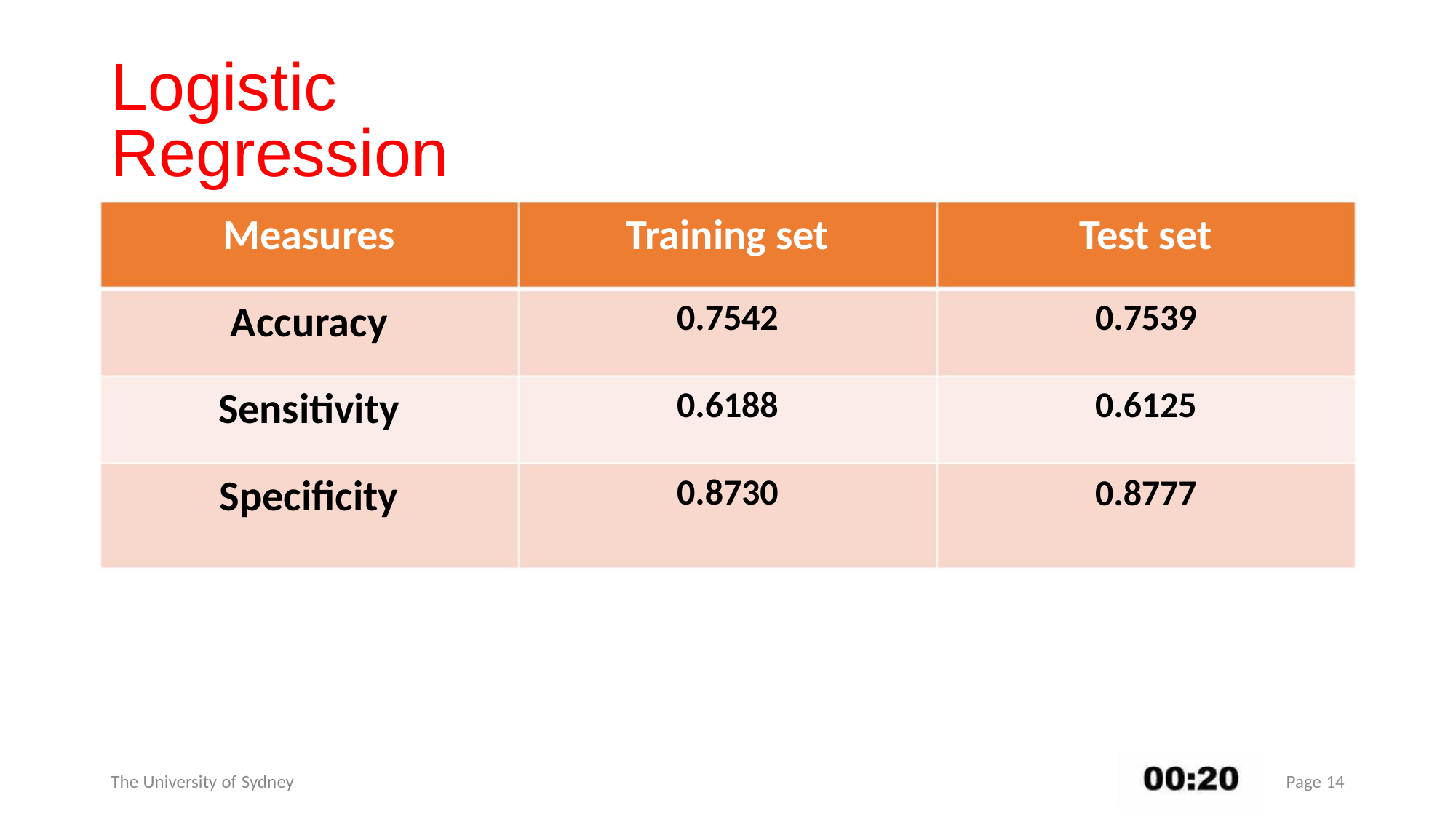

Logistic Regression
Measures
Accuracy
Training set
0.7542
Test set
0.7539
0.6125
0.8777
0.6188
Sensitivity
Specificity
0.8730
The University of Sydney
Page 14